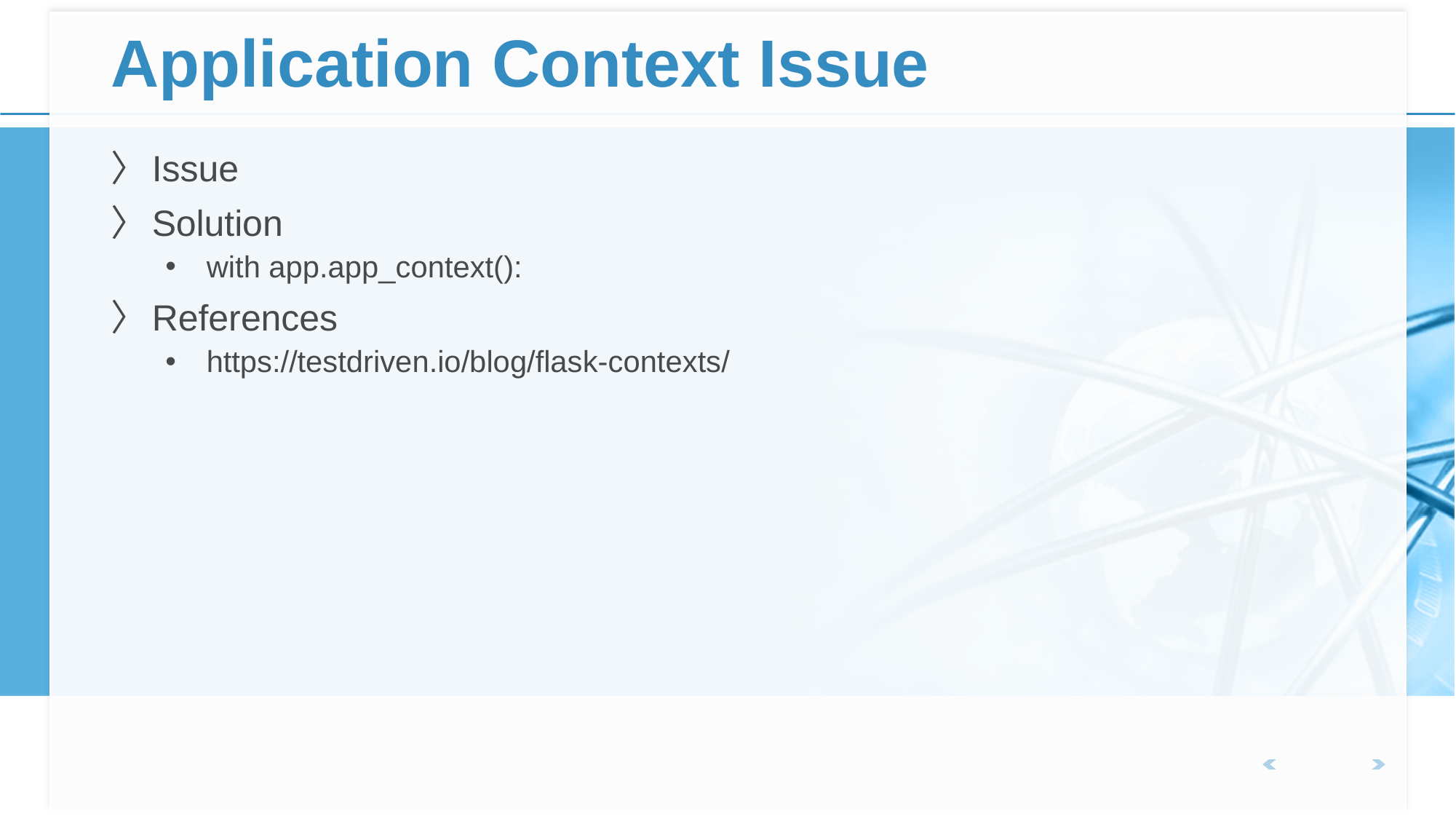

# Application Context Issue
Issue
Solution
with app.app_context():
References
https://testdriven.io/blog/flask-contexts/